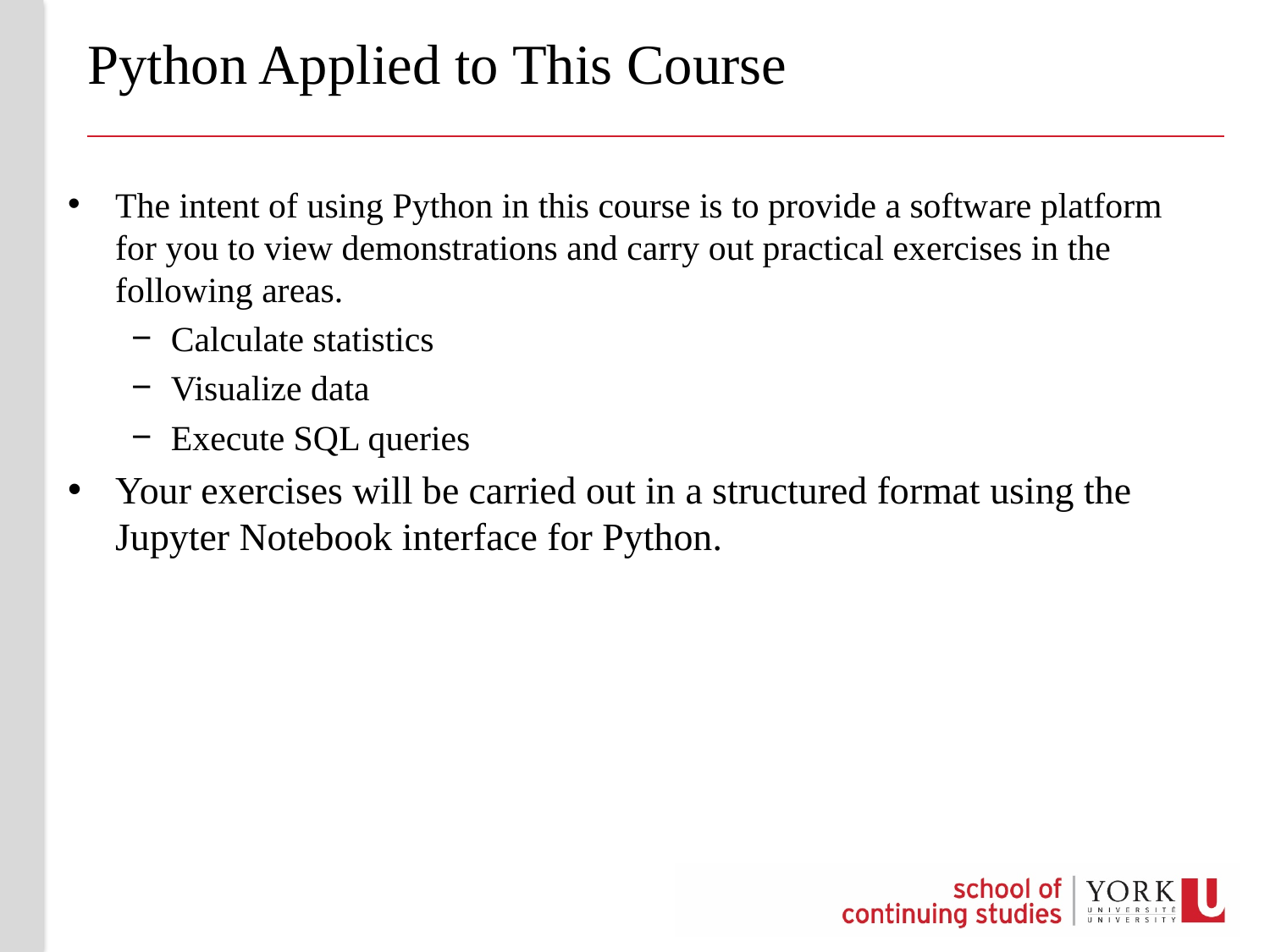

# Python Applied to This Course

The intent of using Python in this course is to provide a software platform for you to view demonstrations and carry out practical exercises in the following areas.
Calculate statistics
Visualize data
Execute SQL queries
Your exercises will be carried out in a structured format using the Jupyter Notebook interface for Python.